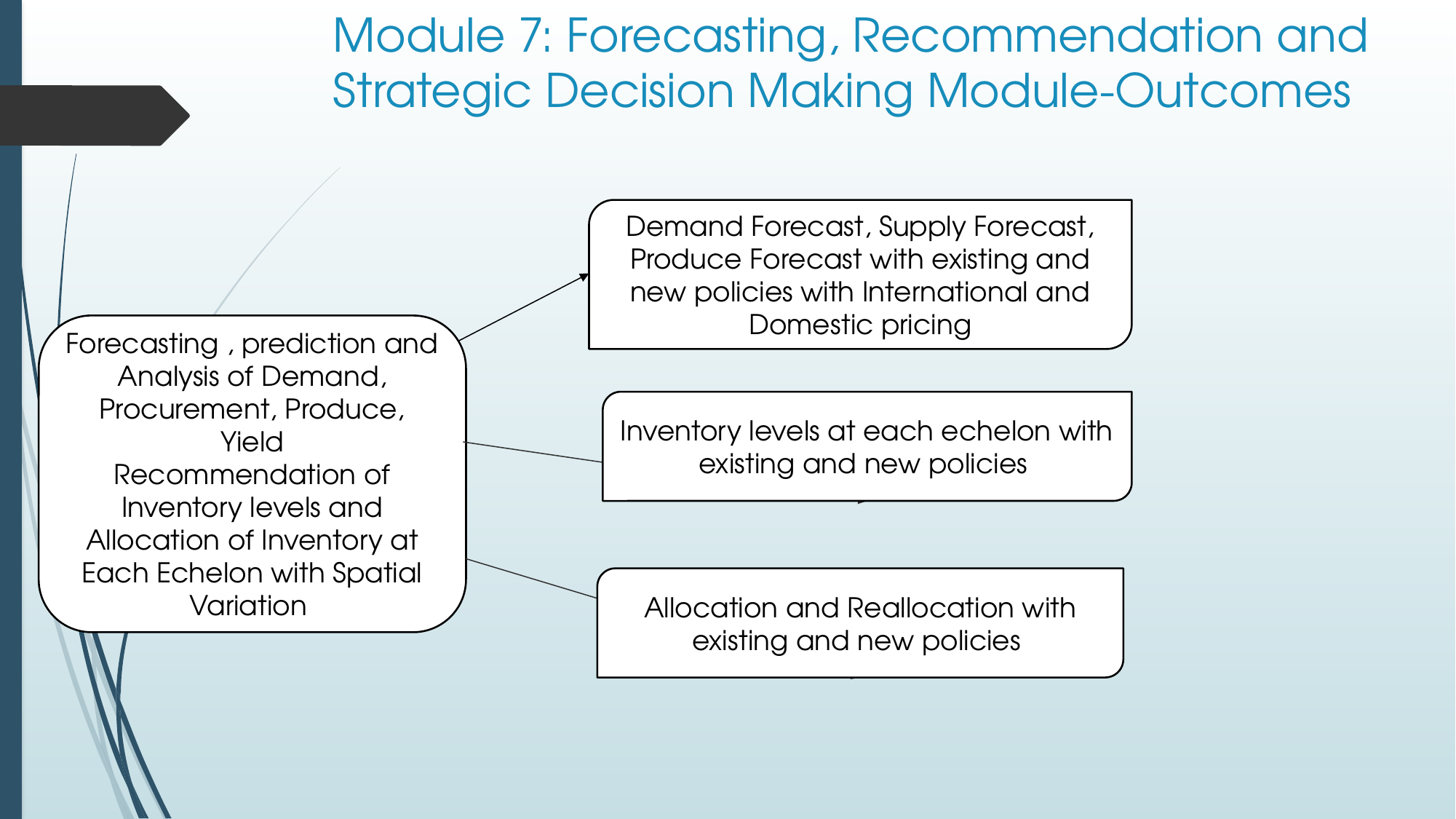

# Module 7: Forecasting, Recommendation and Strategic Decision Making Module-Outcomes
Demand Forecast, Supply Forecast, Produce Forecast with existing and new policies with International and Domestic pricing
Forecasting , prediction and Analysis of Demand, Procurement, Produce, Yield
Recommendation of Inventory levels and Allocation of Inventory at Each Echelon with Spatial Variation
Inventory levels at each echelon with existing and new policies
Allocation and Reallocation with existing and new policies